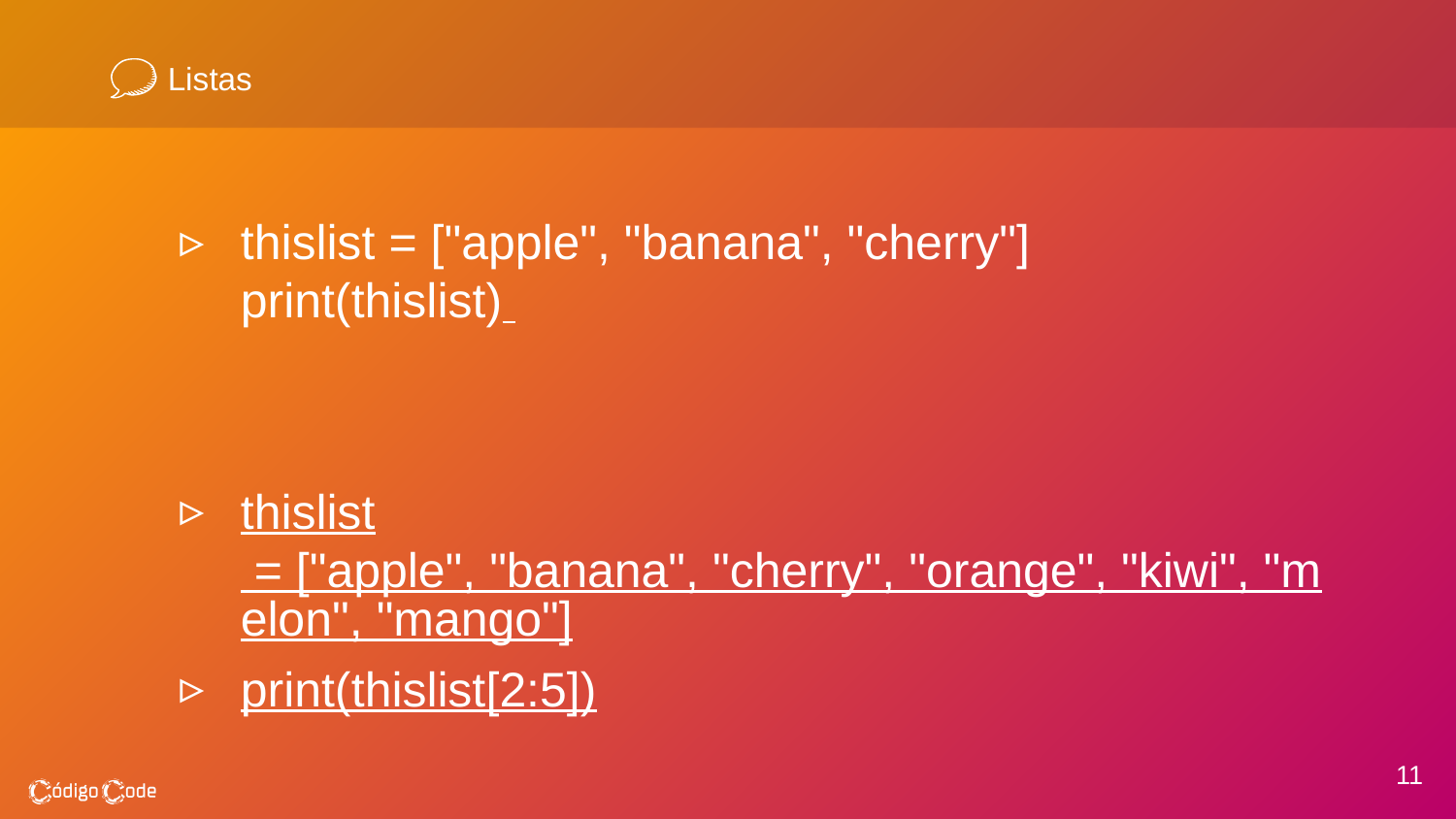

# Listas
thislist = ["apple", "banana", "cherry"]
print(thislist)

thislist = ["apple", "banana", "cherry", "orange", "kiwi", "melon", "mango"]
print(thislist[2:5])
11